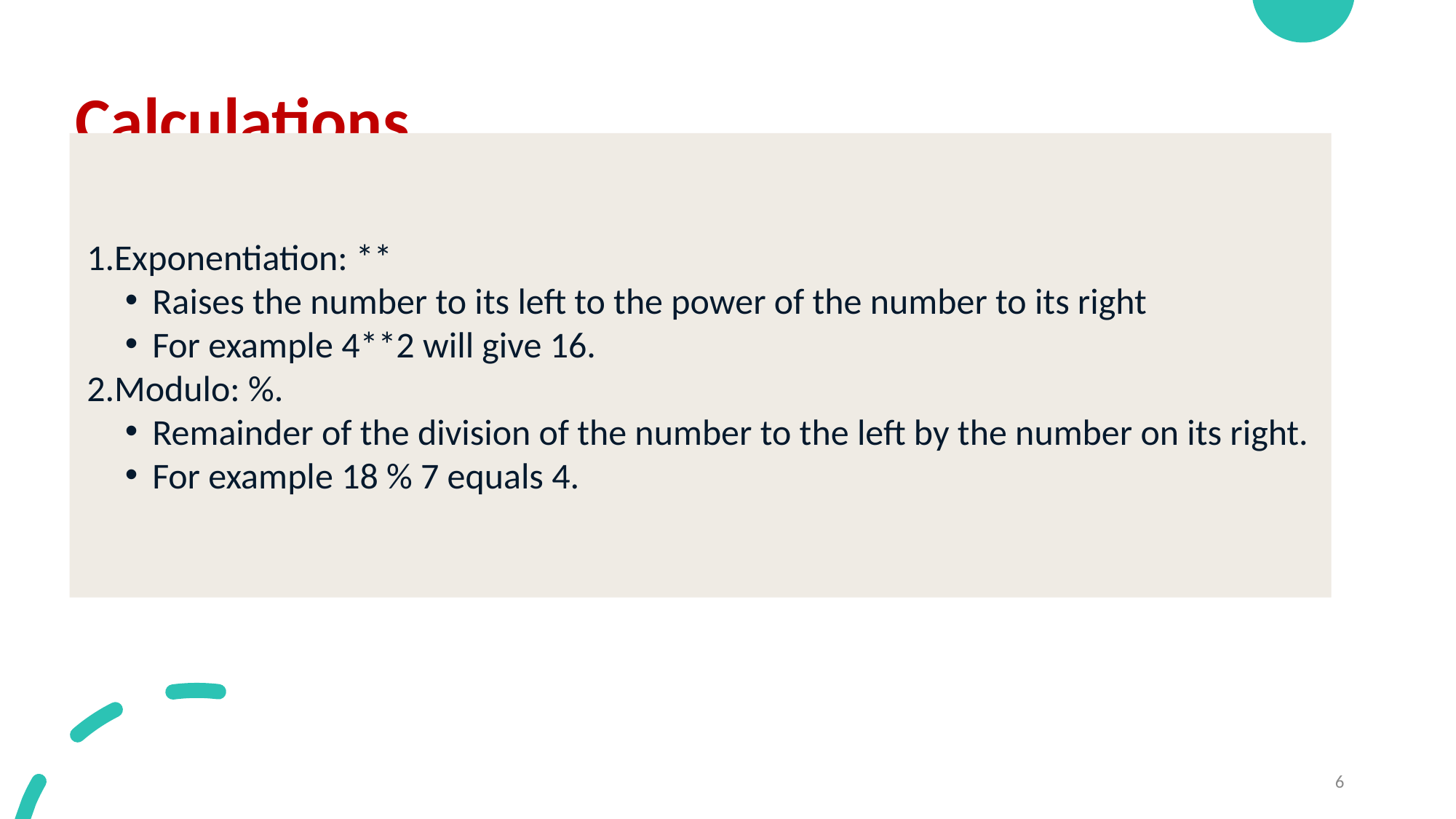

# Calculations

  1.Exponentiation: **
Raises the number to its left to the power of the number to its right
For example 4**2 will give 16.
  2.Modulo: %.
Remainder of the division of the number to the left by the number on its right.
For example 18 % 7 equals 4.

6